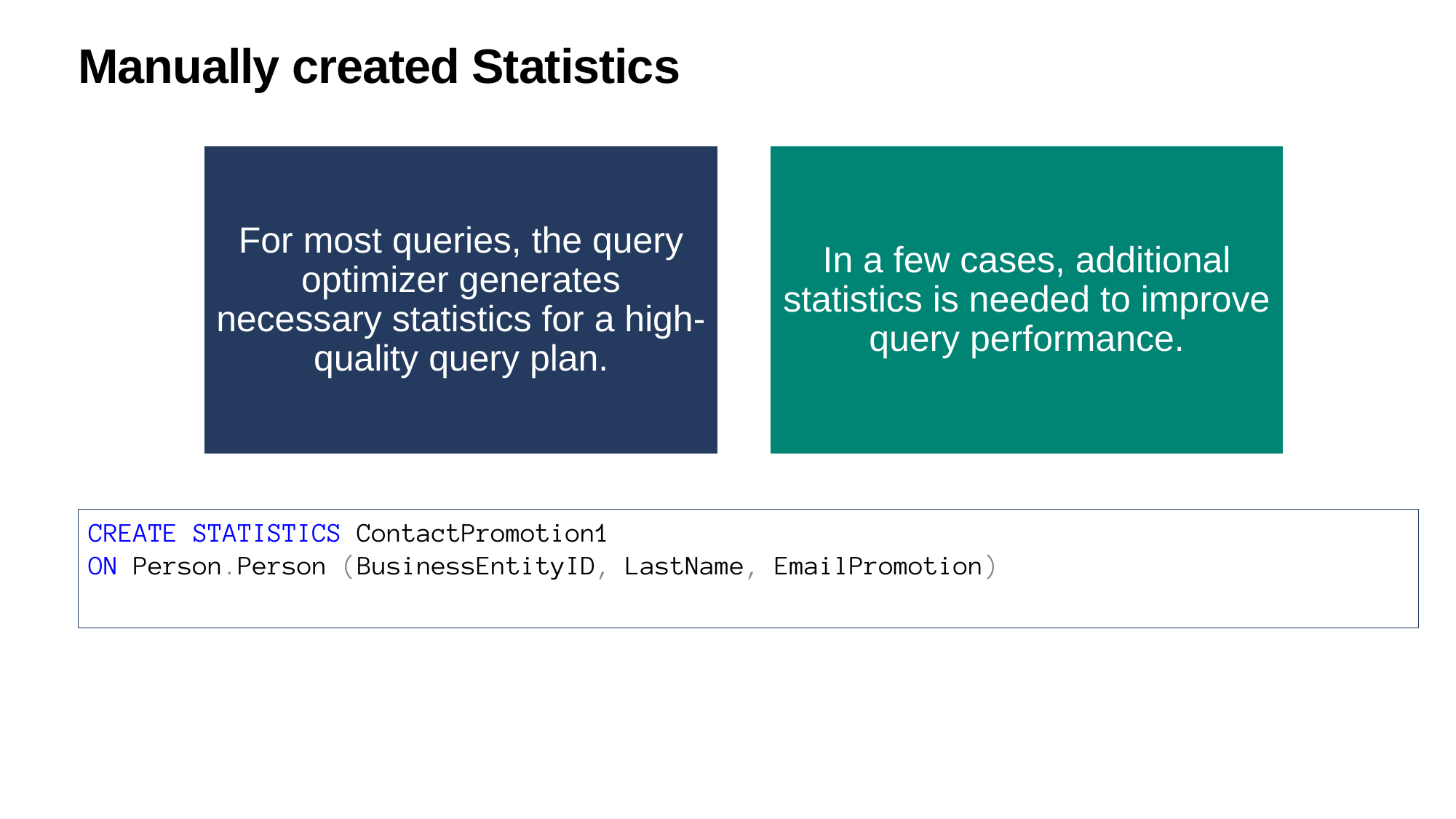

# Manually created Statistics
For most queries, the query optimizer generates necessary statistics for a high-quality query plan.
In a few cases, additional statistics is needed to improve query performance.
CREATE STATISTICS ContactPromotion1
ON Person.Person (BusinessEntityID, LastName, EmailPromotion)